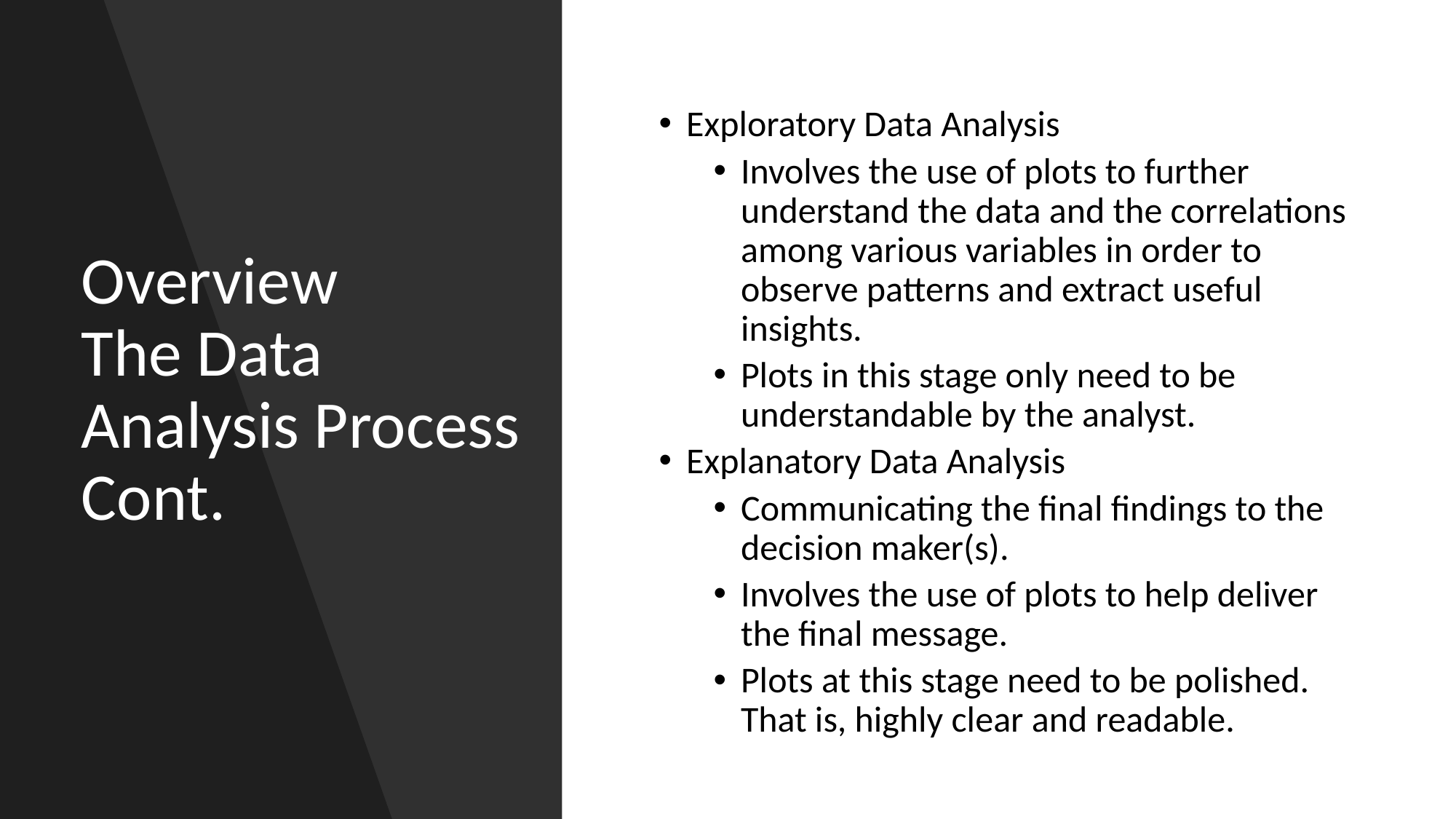

Exploratory Data Analysis
Involves the use of plots to further understand the data and the correlations among various variables in order to observe patterns and extract useful insights.
Plots in this stage only need to be understandable by the analyst.
Explanatory Data Analysis
Communicating the final findings to the decision maker(s).
Involves the use of plots to help deliver the final message.
Plots at this stage need to be polished. That is, highly clear and readable.
# Overview The Data Analysis Process Cont.